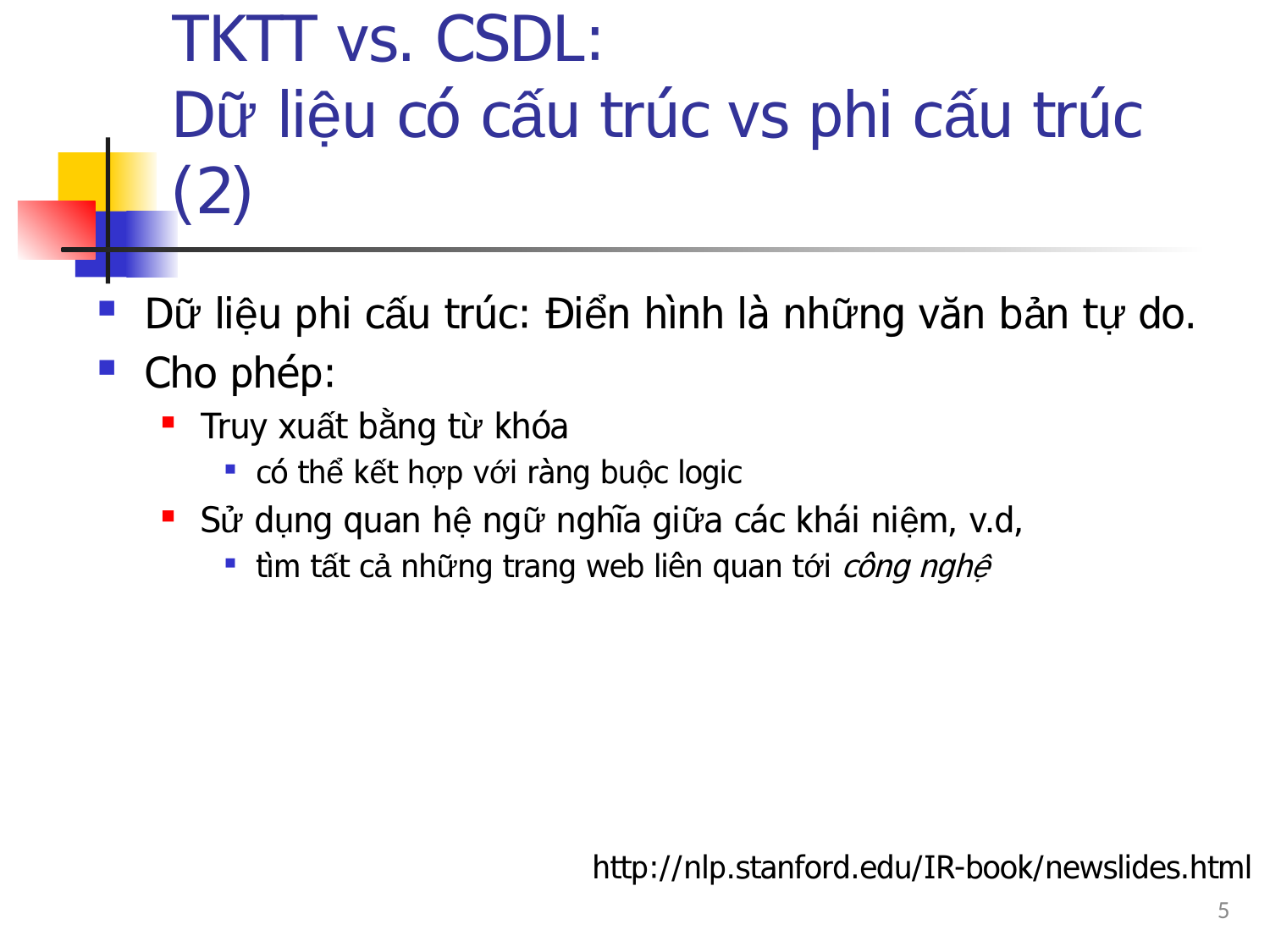

# TKTT vs. CSDL: Dữ liệu có cấu trúc vs phi cấu trúc (2)
Dữ liệu phi cấu trúc: Điển hình là những văn bản tự do.
Cho phép:
Truy xuất bằng từ khóa
có thể kết hợp với ràng buộc logic
Sử dụng quan hệ ngữ nghĩa giữa các khái niệm, v.d,
tìm tất cả những trang web liên quan tới công nghệ

http://nlp.stanford.edu/IR-book/newslides.html
5